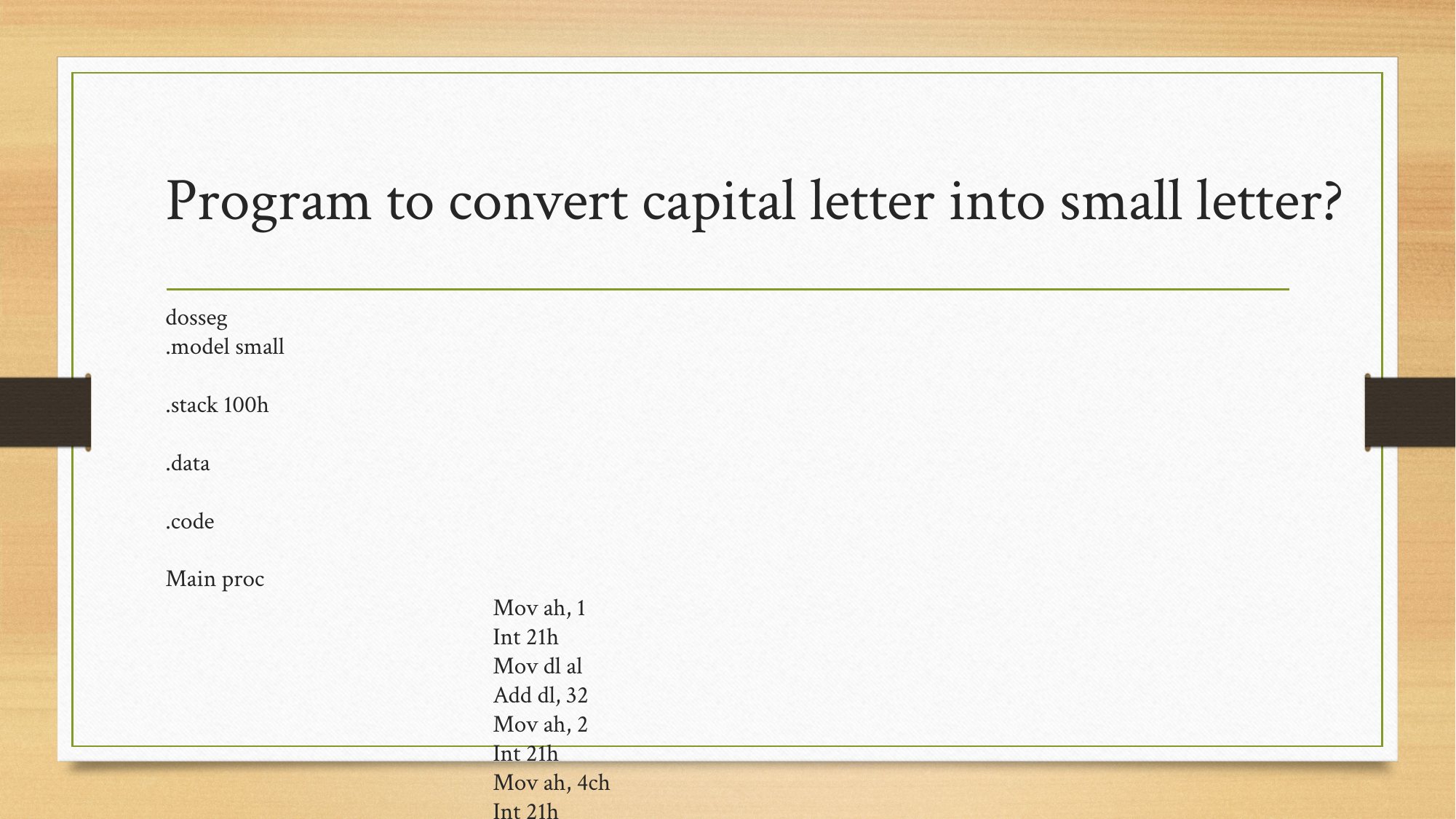

Program to convert capital letter into small letter?
dosseg
.model small
.stack 100h
.data
.code
Main proc
			Mov ah, 1
			Int 21h
			Mov dl al
			Add dl, 32
			Mov ah, 2
			Int 21h
			Mov ah, 4ch
			Int 21h
Main endp
End Main